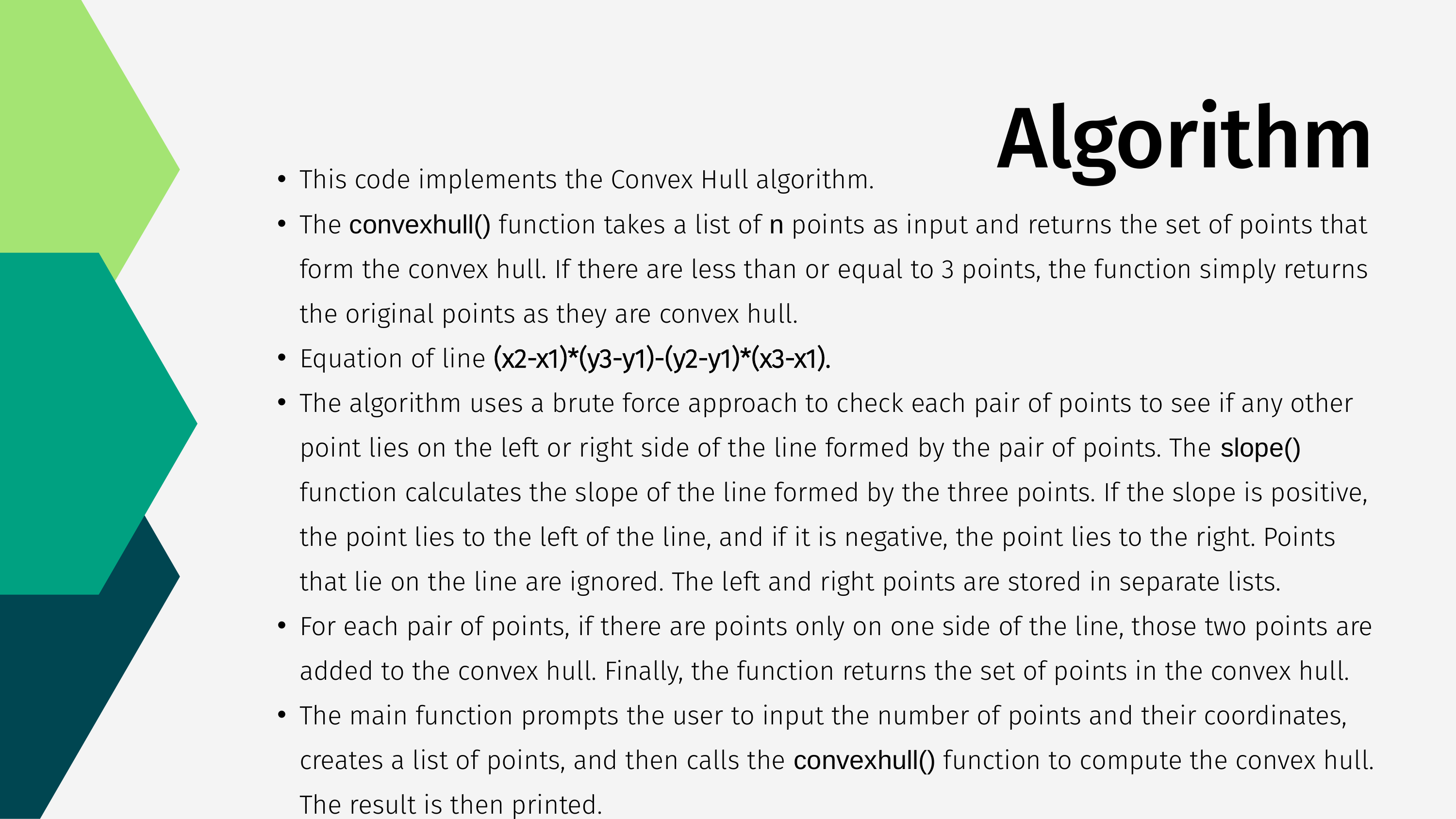

Algorithm
This code implements the Convex Hull algorithm.
The convexhull() function takes a list of n points as input and returns the set of points that form the convex hull. If there are less than or equal to 3 points, the function simply returns the original points as they are convex hull.
Equation of line (x2-x1)*(y3-y1)-(y2-y1)*(x3-x1).
The algorithm uses a brute force approach to check each pair of points to see if any other point lies on the left or right side of the line formed by the pair of points. The slope() function calculates the slope of the line formed by the three points. If the slope is positive, the point lies to the left of the line, and if it is negative, the point lies to the right. Points that lie on the line are ignored. The left and right points are stored in separate lists.
For each pair of points, if there are points only on one side of the line, those two points are added to the convex hull. Finally, the function returns the set of points in the convex hull.
The main function prompts the user to input the number of points and their coordinates, creates a list of points, and then calls the convexhull() function to compute the convex hull. The result is then printed.